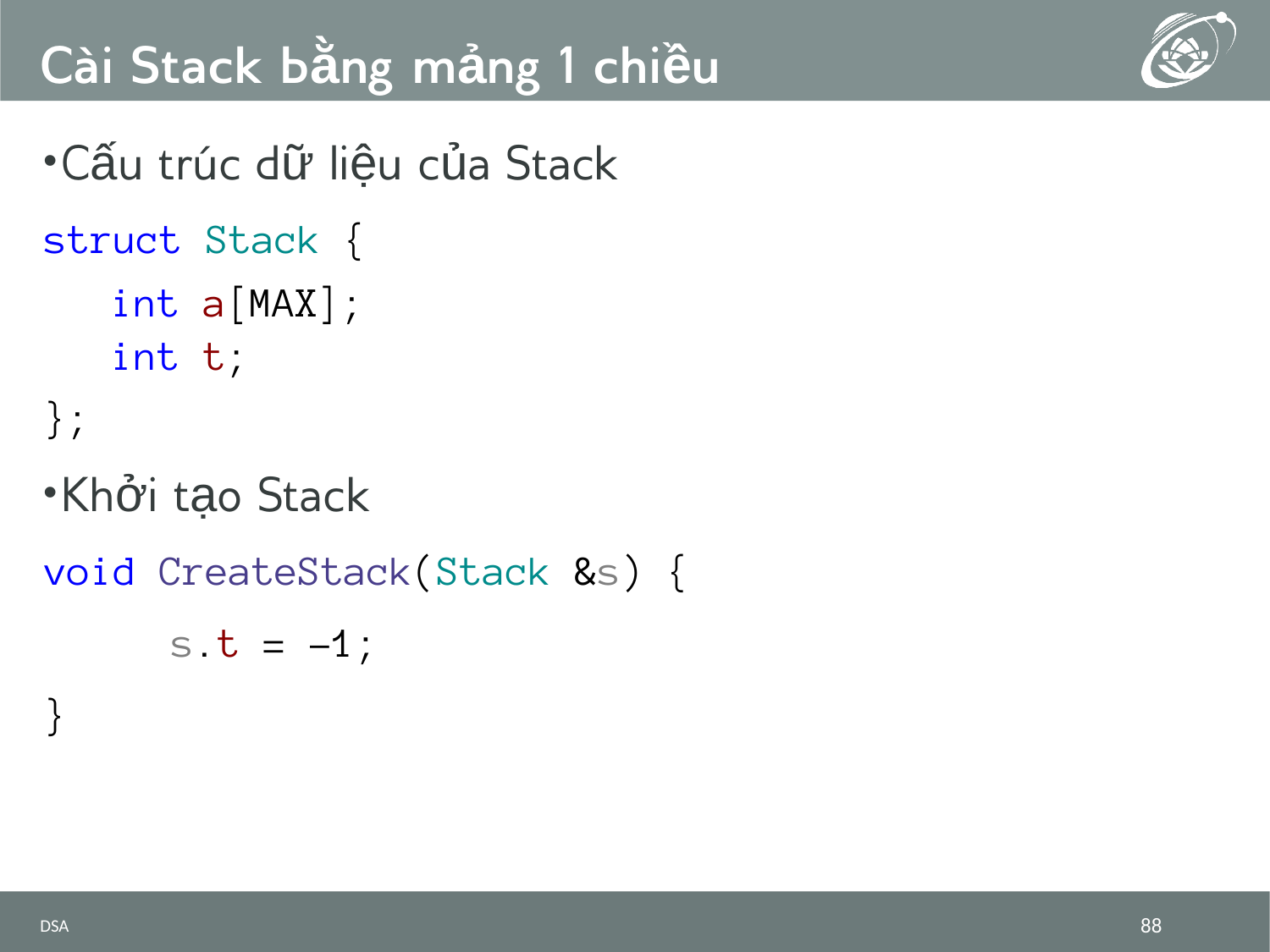

# Cài Stack bằng mảng 1 chiều
Cấu trúc dữ liệu của Stack
struct Stack {
int a[MAX];
int t;
};
Khởi tạo Stack
void CreateStack(Stack &s) {
	s.t = -1;
}
DSA
88